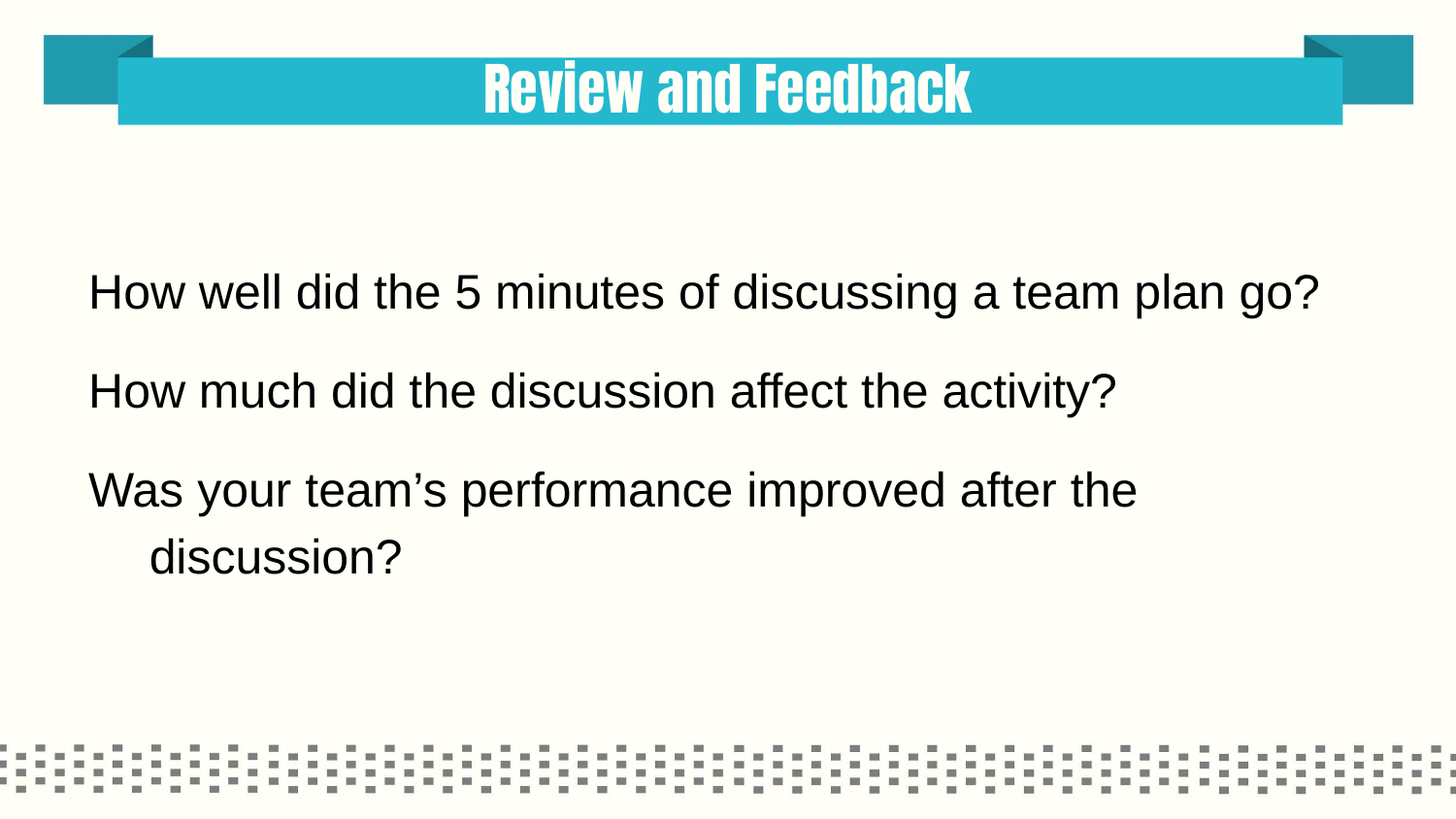

# Review and Feedback
How well did the 5 minutes of discussing a team plan go?
How much did the discussion affect the activity?
Was your team’s performance improved after the discussion?